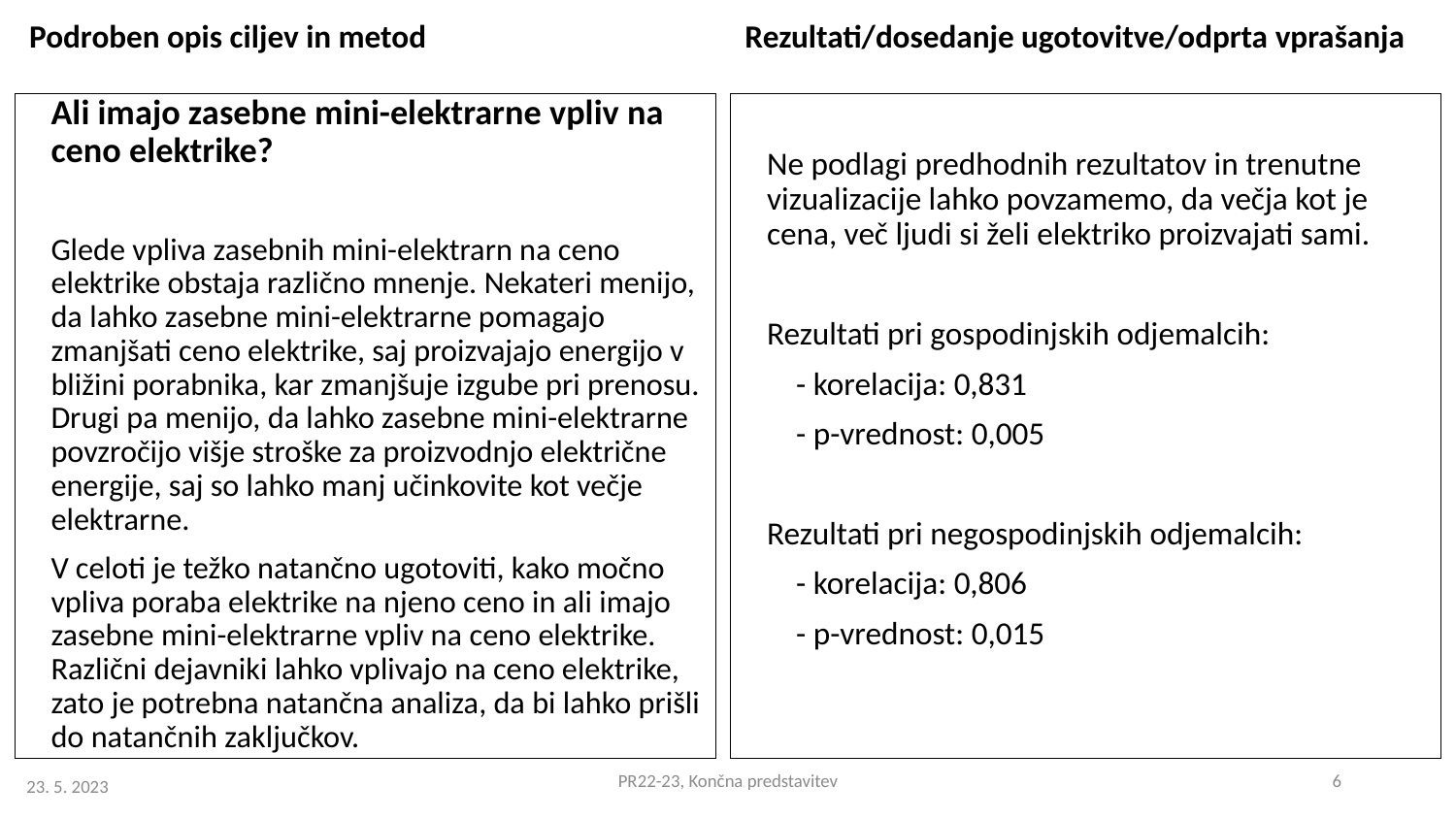

Podroben opis ciljev in metod
Rezultati/dosedanje ugotovitve/odprta vprašanja
# Ali imajo zasebne mini-elektrarne vpliv na ceno elektrike?

Glede vpliva zasebnih mini-elektrarn na ceno elektrike obstaja različno mnenje. Nekateri menijo, da lahko zasebne mini-elektrarne pomagajo zmanjšati ceno elektrike, saj proizvajajo energijo v bližini porabnika, kar zmanjšuje izgube pri prenosu. Drugi pa menijo, da lahko zasebne mini-elektrarne povzročijo višje stroške za proizvodnjo električne energije, saj so lahko manj učinkovite kot večje elektrarne.
V celoti je težko natančno ugotoviti, kako močno vpliva poraba elektrike na njeno ceno in ali imajo zasebne mini-elektrarne vpliv na ceno elektrike. Različni dejavniki lahko vplivajo na ceno elektrike, zato je potrebna natančna analiza, da bi lahko prišli do natančnih zaključkov.

Ne podlagi predhodnih rezultatov in trenutne vizualizacije lahko povzamemo, da večja kot je cena, več ljudi si želi elektriko proizvajati sami.

Rezultati pri gospodinjskih odjemalcih:
    - korelacija: 0,831
    - p-vrednost: 0,005

Rezultati pri negospodinjskih odjemalcih:
    - korelacija: 0,806
    - p-vrednost: 0,015

PR22-23, Končna predstavitev
6
23. 5. 2023